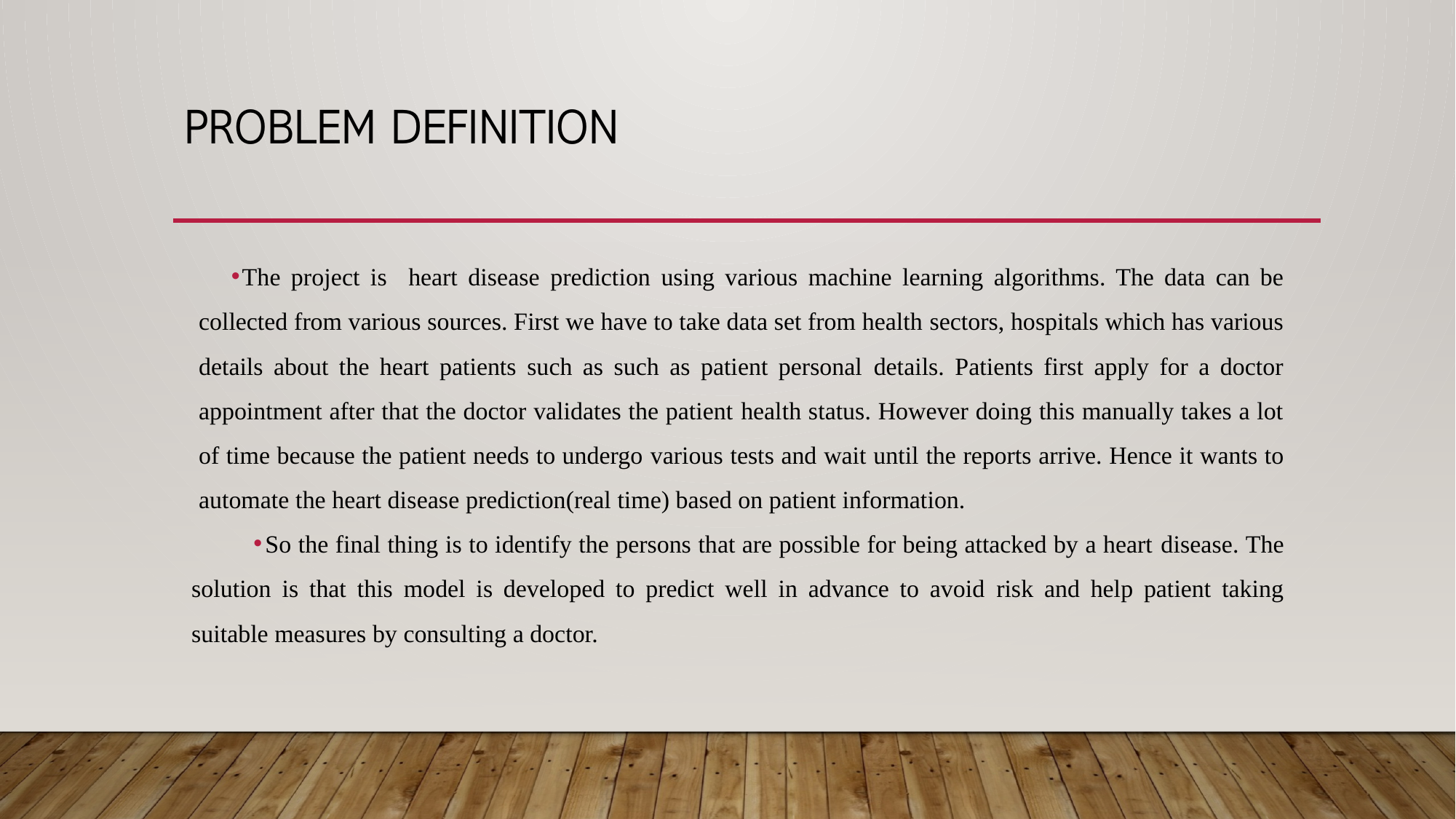

# Problem definition
The project is  heart disease prediction using various machine learning algorithms. The data can be collected from various sources. First we have to take data set from health sectors, hospitals which has various details about the heart patients such as such as patient personal details. Patients first apply for a doctor appointment after that the doctor validates the patient health status. However doing this manually takes a lot of time because the patient needs to undergo various tests and wait until the reports arrive. Hence it wants to automate the heart disease prediction(real time) based on patient information.
So the final thing is to identify the persons that are possible for being attacked by a heart disease. The solution is that this model is developed to predict well in advance to avoid risk and help patient taking suitable measures by consulting a doctor.